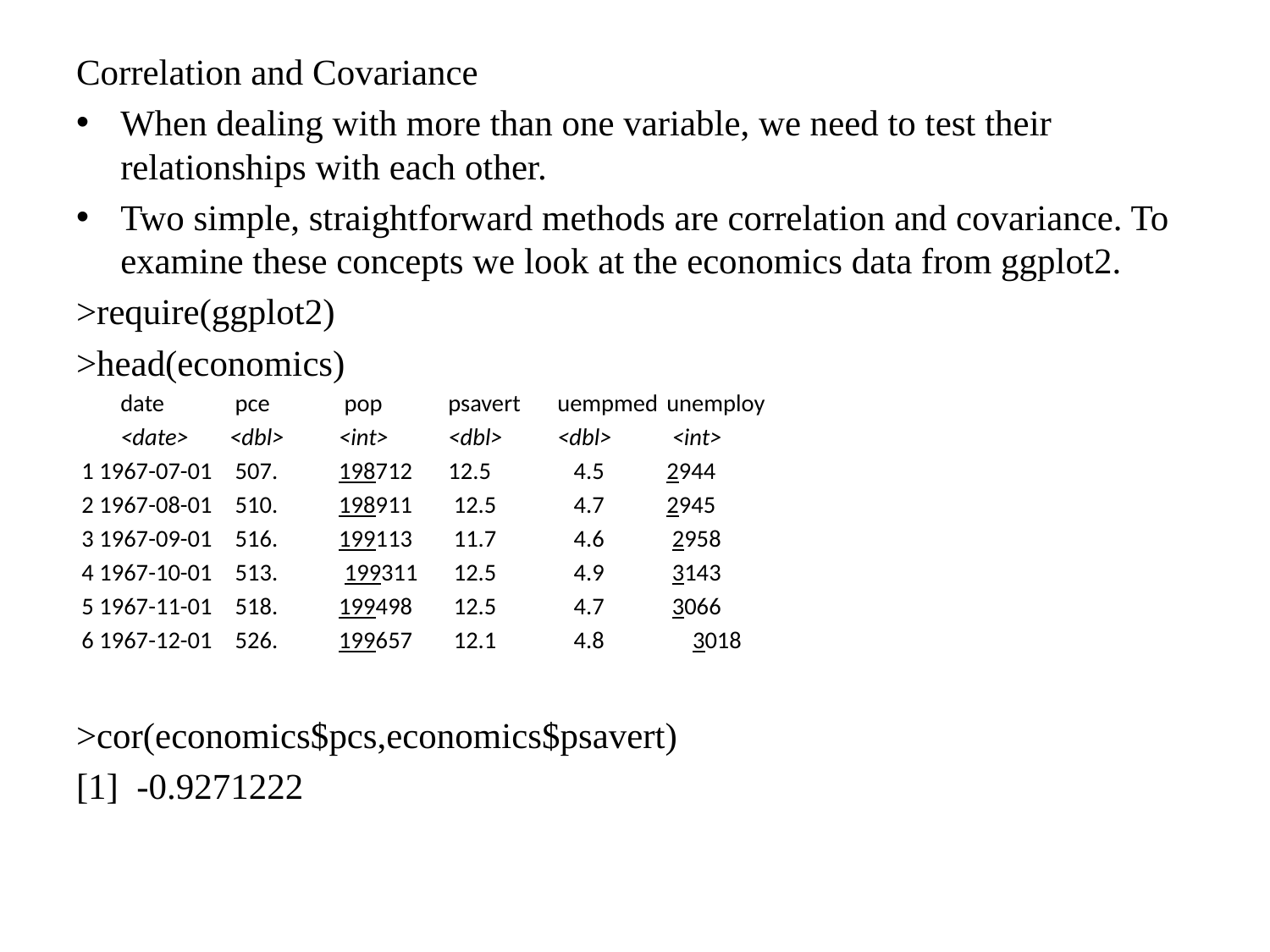

Correlation and Covariance
When dealing with more than one variable, we need to test their relationships with each other.
Two simple, straightforward methods are correlation and covariance. To examine these concepts we look at the economics data from ggplot2.
>require(ggplot2)
>head(economics)
	date		 pce	 pop 	psavert 	uempmed	unemploy
 	<date> 		<dbl> 	<int> 	<dbl> 	<dbl>	 <int>
 1 1967-07-01	 507. 	198712 	12.5 	   4.5 	2944
 2 1967-08-01	 510. 	198911	 12.5 	   4.7 	2945
 3 1967-09-01 	 516. 	199113	 11.7	   4.6	 2958
 4 1967-10-01 	 513.	 199311	 12.5 	   4.9 	 3143
 5 1967-11-01 	 518. 	199498	 12.5	   4.7 	 3066
 6 1967-12-01 	 526.  	199657 	 12.1 	   4.8                3018

>cor(economics$pcs,economics$psavert)
[1]  -0.9271222